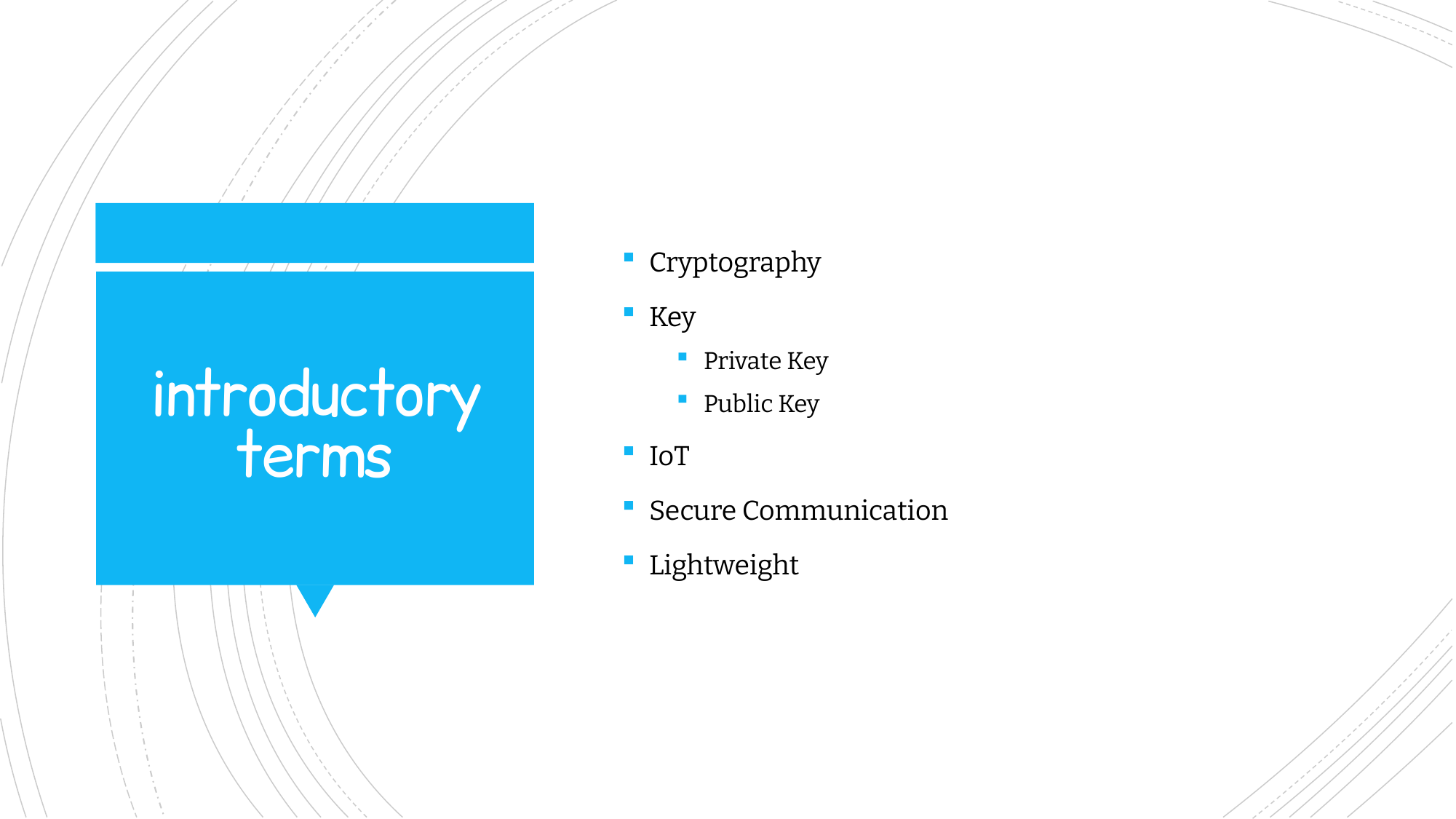

Cryptography
Key
Private Key
Public Key
IoT
Secure Communication
Lightweight
# introductory terms